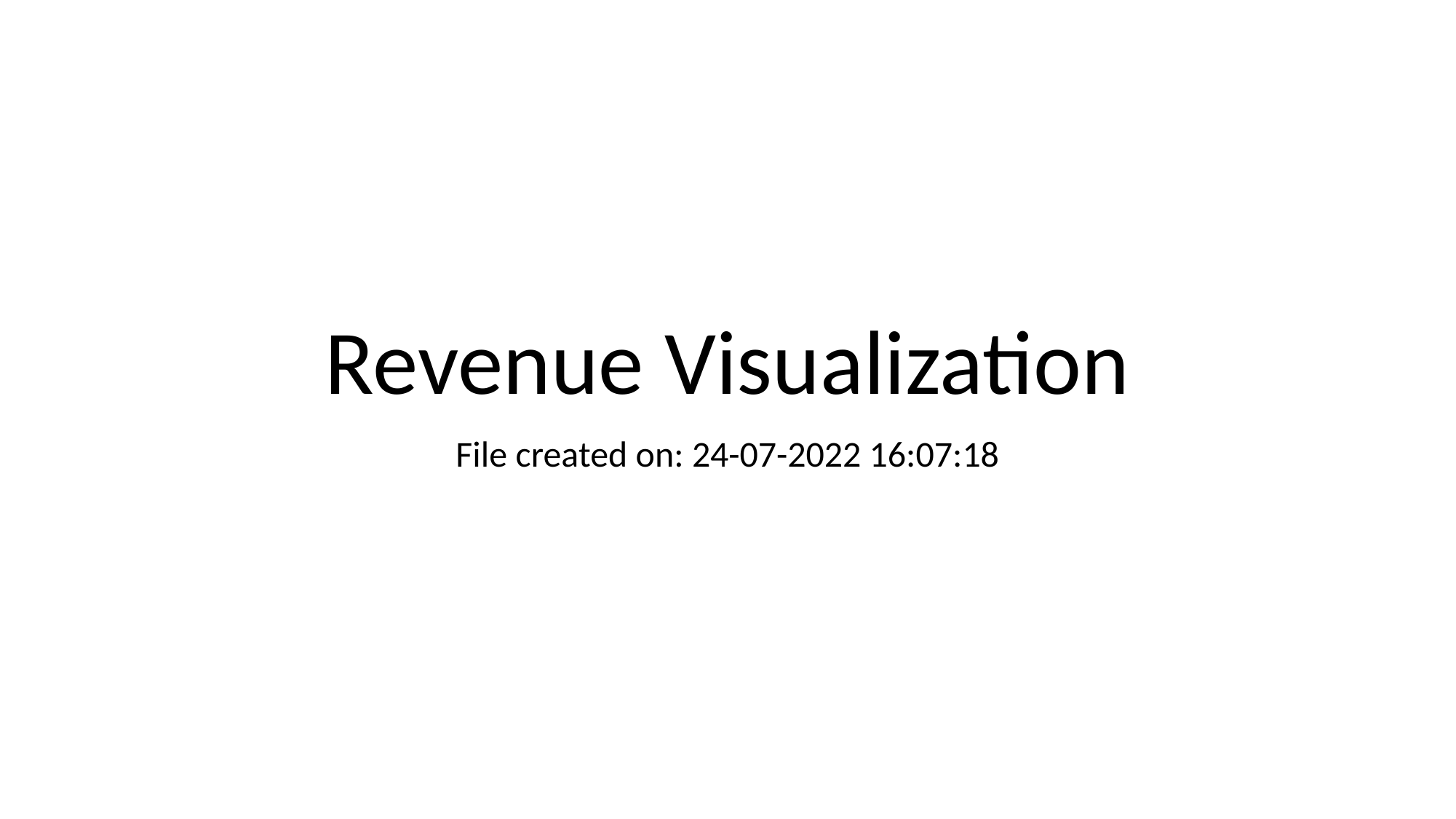

# Revenue Visualization
File created on: 24-07-2022 16:07:18